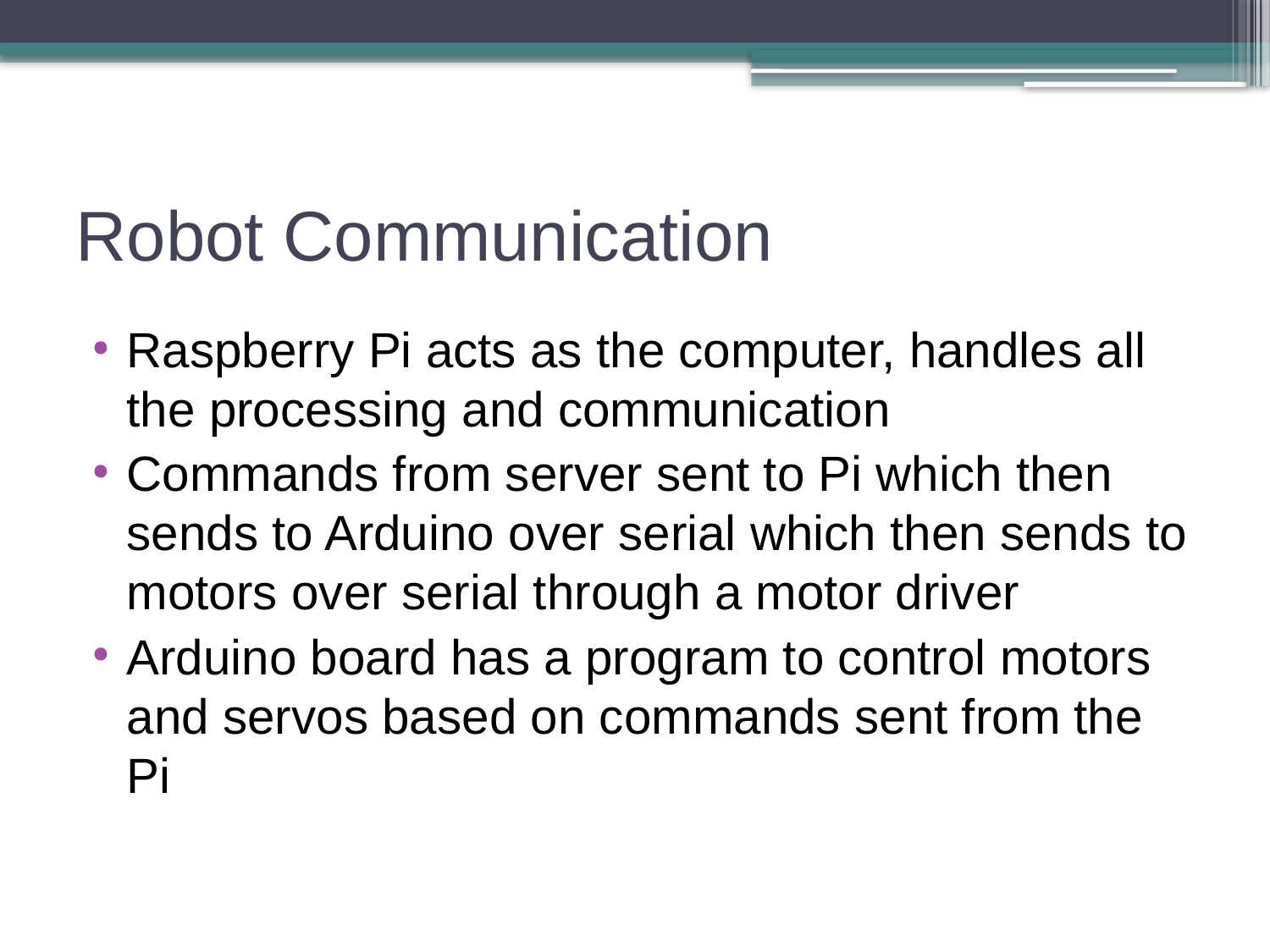

# Robot Communication
Raspberry Pi acts as the computer, handles all the processing and communication
Commands from server sent to Pi which then sends to Arduino over serial which then sends to motors over serial through a motor driver
Arduino board has a program to control motors and servos based on commands sent from the Pi